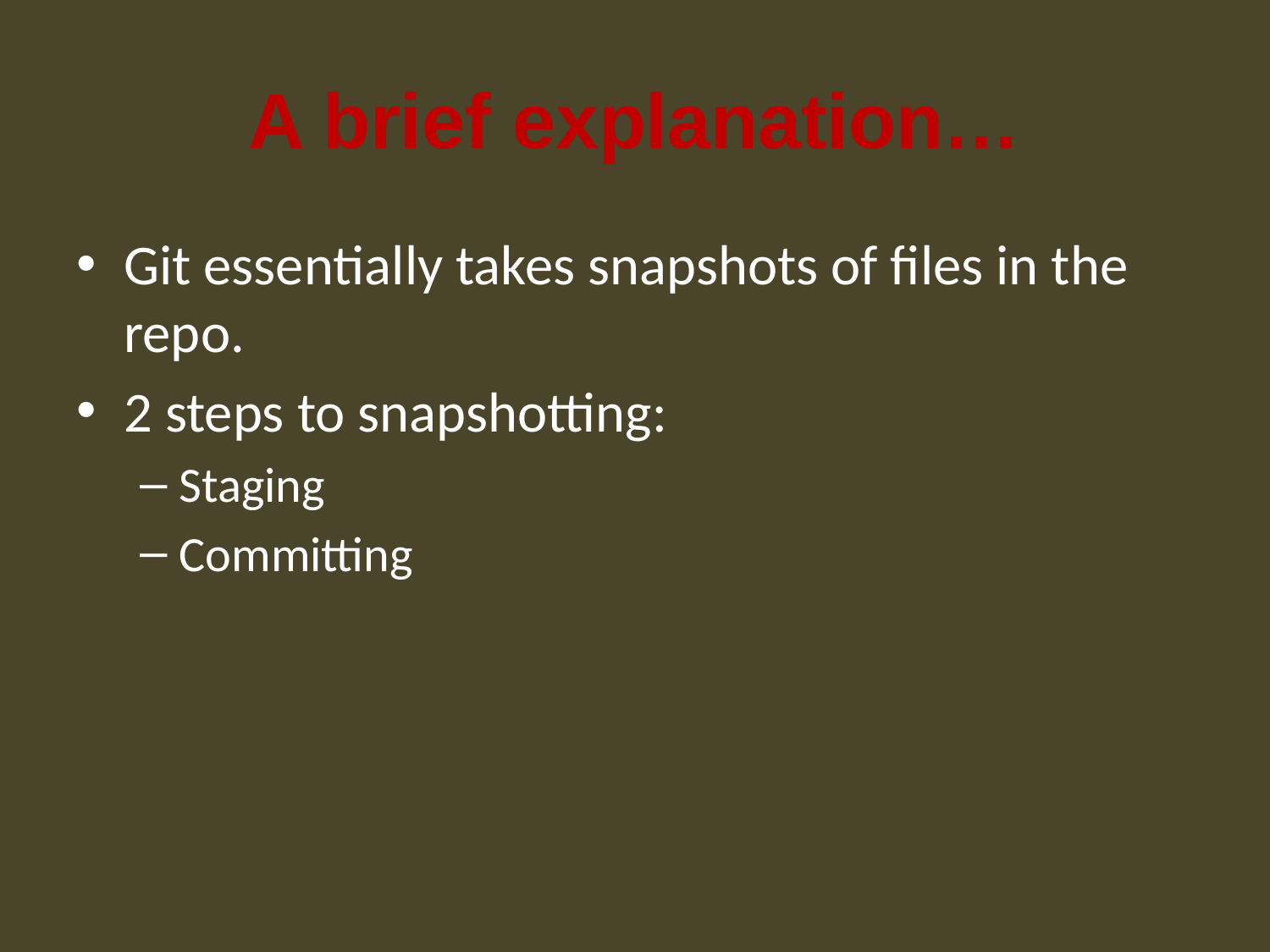

# A brief explanation…
Git essentially takes snapshots of files in the repo.
2 steps to snapshotting:
Staging
Committing